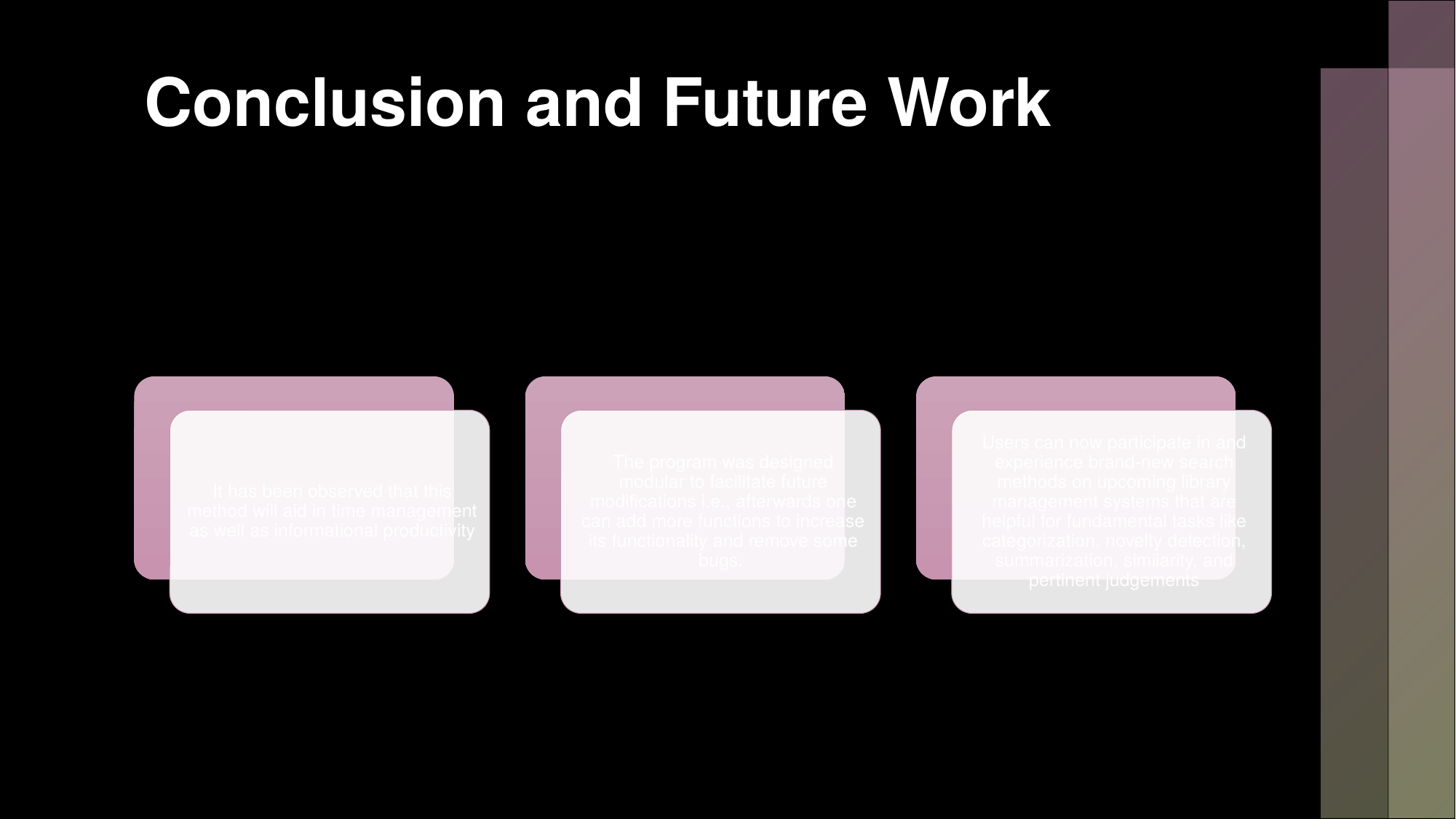

# Conclusion and Future Work

It has been observed that this method will aid in time management as well as informational productivity
The program was designed modular to facilitate future modifications i.e., afterwards one can add more functions to increase its functionality and remove some bugs.
Users can now participate in and experience brand-new search methods on upcoming library management systems that are helpful for fundamental tasks like categorization, novelty detection, summarization, similarity, and pertinent judgements